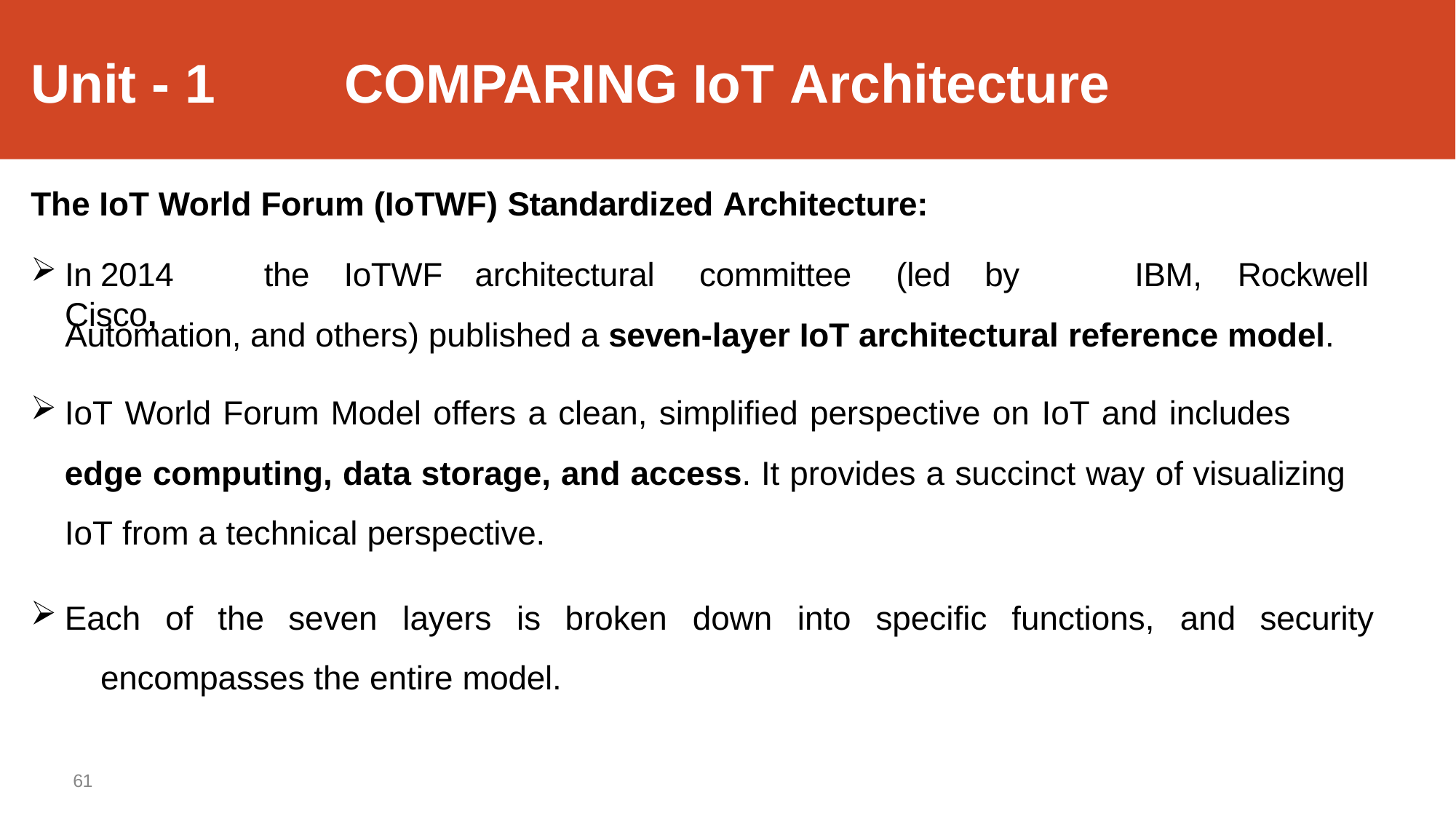

# Unit - 1	COMPARING IoT Architecture
The IoT World Forum (IoTWF) Standardized Architecture:
In	2014	the	IoTWF	architectural	committee	(led	by	Cisco,
IBM,	Rockwell
Automation, and others) published a seven-layer IoT architectural reference model.
IoT World Forum Model offers a clean, simplified perspective on IoT and includes 	edge computing, data storage, and access. It provides a succinct way of visualizing 	IoT from a technical perspective.
Each  of  the  seven  layers  is  broken  down  into  specific  functions,  and  security 	encompasses the entire model.
61